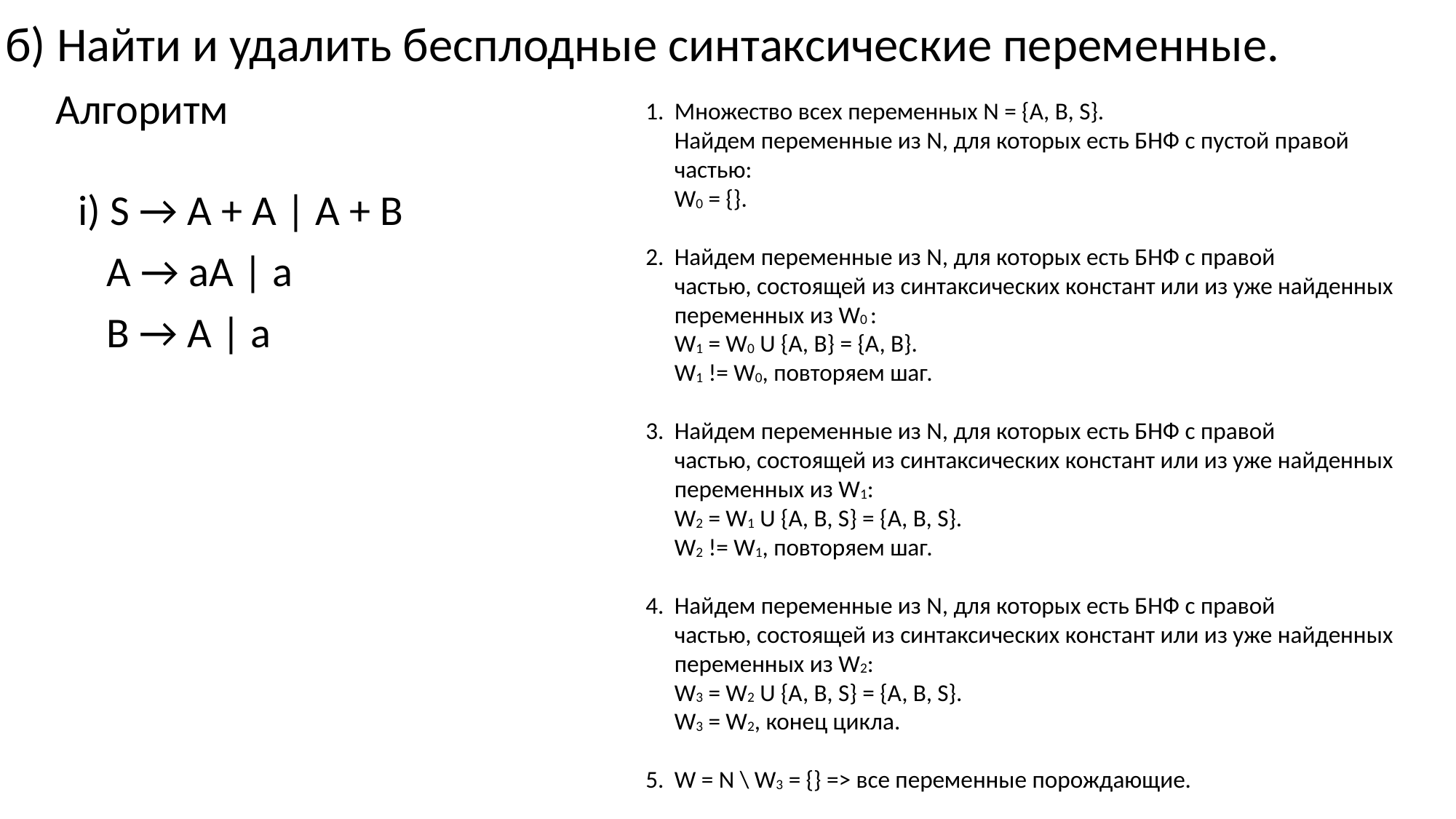

б) Найти и удалить бесплодные синтаксические переменные.
Алгоритм
Множество всех переменных N = {A, B, S}.
Найдем переменные из N, для которых есть БНФ с пустой правой
частью:
W0 = {}.
Найдем переменные из N, для которых есть БНФ с правой
частью, состоящей из синтаксических констант или из уже найденных переменных из W0 :
W1 = W0 U {A, B} = {A, B}.
W1 != W0, повторяем шаг.
Найдем переменные из N, для которых есть БНФ с правой
частью, состоящей из синтаксических констант или из уже найденных переменных из W1:
W2 = W1 U {A, B, S} = {A, B, S}.
W2 != W1, повторяем шаг.
Найдем переменные из N, для которых есть БНФ с правой
частью, состоящей из синтаксических констант или из уже найденных переменных из W2:
W3 = W2 U {A, B, S} = {A, B, S}.
W3 = W2, конец цикла.
W = N \ W3 = {} => все переменные порождающие.
i) S → A + A | A + B
   A → aA | a
   B → A | a